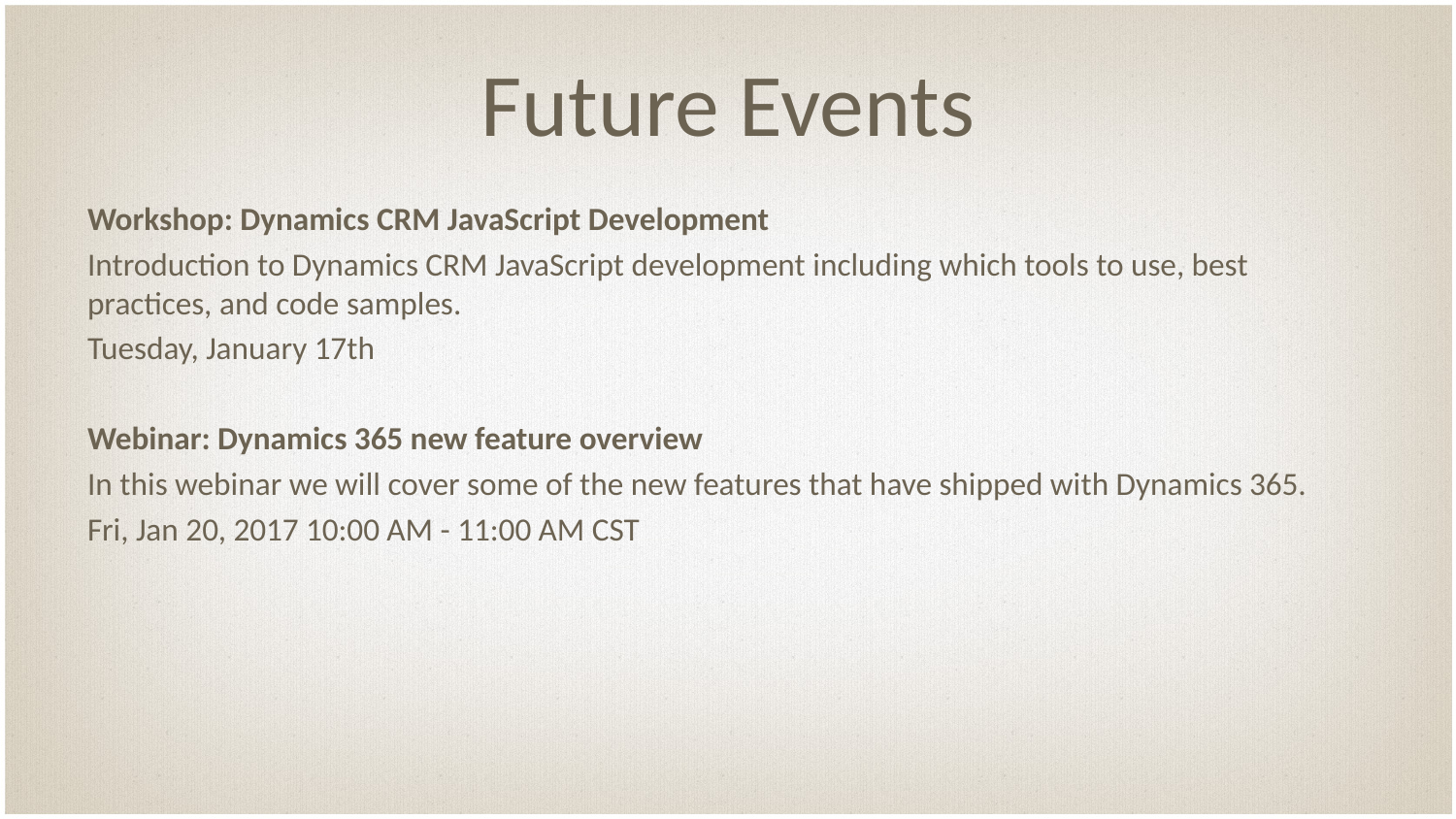

# Future Events
Workshop: Dynamics CRM JavaScript Development
Introduction to Dynamics CRM JavaScript development including which tools to use, best practices, and code samples.
Tuesday, January 17th

Webinar: Dynamics 365 new feature overview
In this webinar we will cover some of the new features that have shipped with Dynamics 365.
Fri, Jan 20, 2017 10:00 AM - 11:00 AM CST